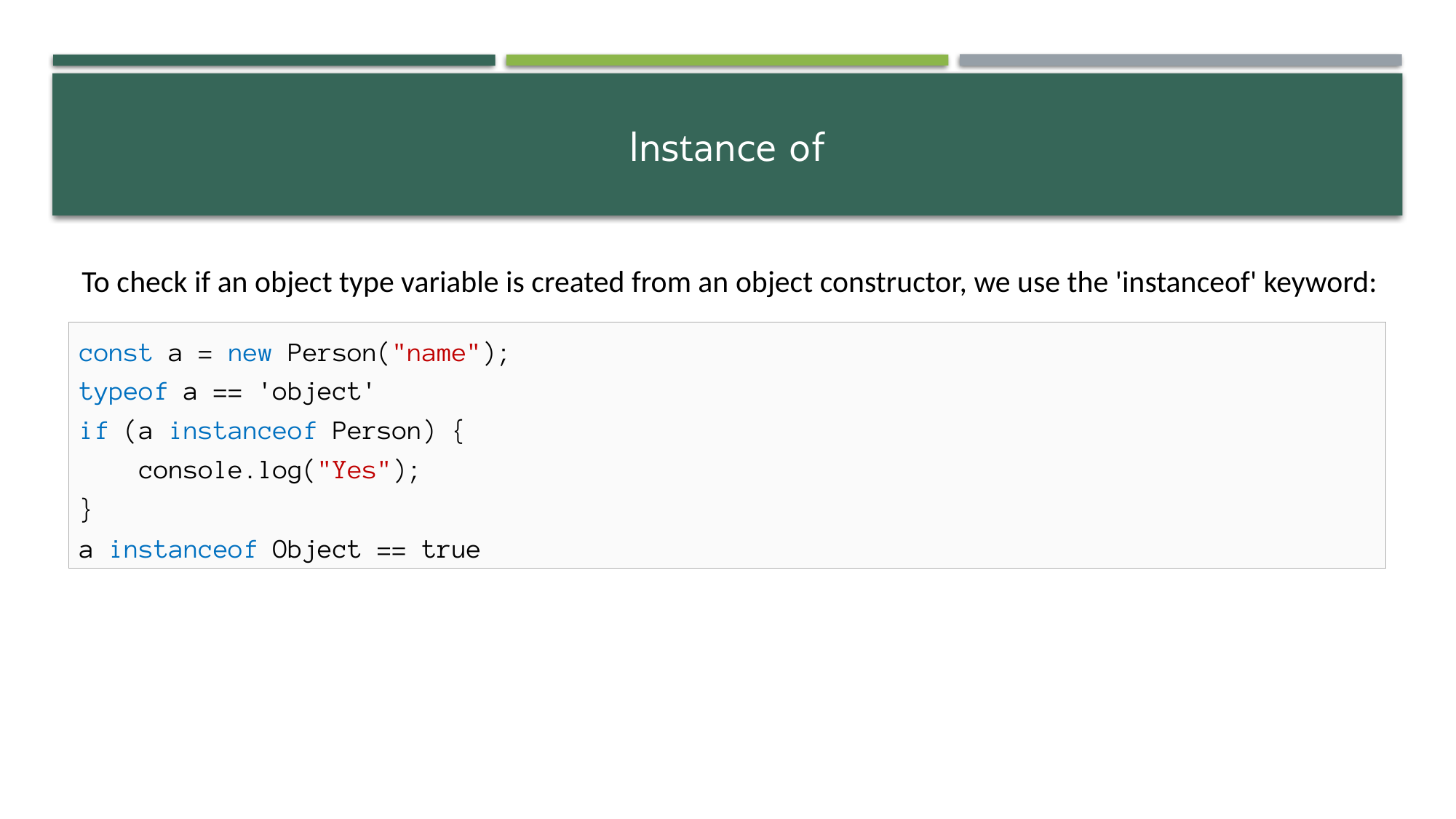

# Instance of
To check if an object type variable is created from an object constructor, we use the 'instanceof' keyword:
const a = new Person("name");
typeof a == 'object'
if (a instanceof Person) {
    console.log("Yes");
}
a instanceof Object == true